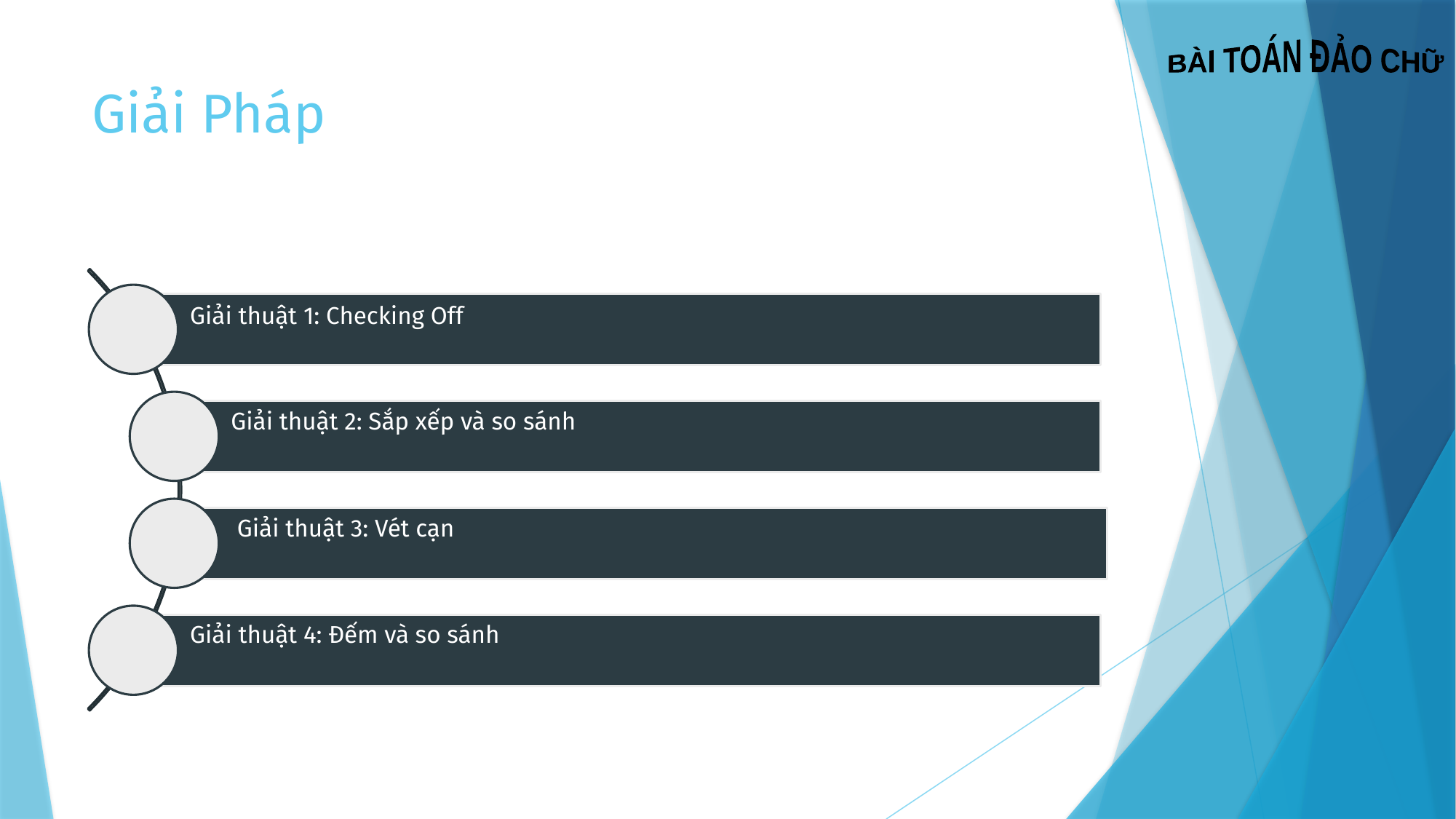

BÀI TOÁN ĐẢO CHỮ
# Giải Pháp
Giải thuật 1: Checking Off
Giải thuật 2: Sắp xếp và so sánh
Giải thuật 3: Vét cạn
Giải thuật 4: Đếm và so sánh